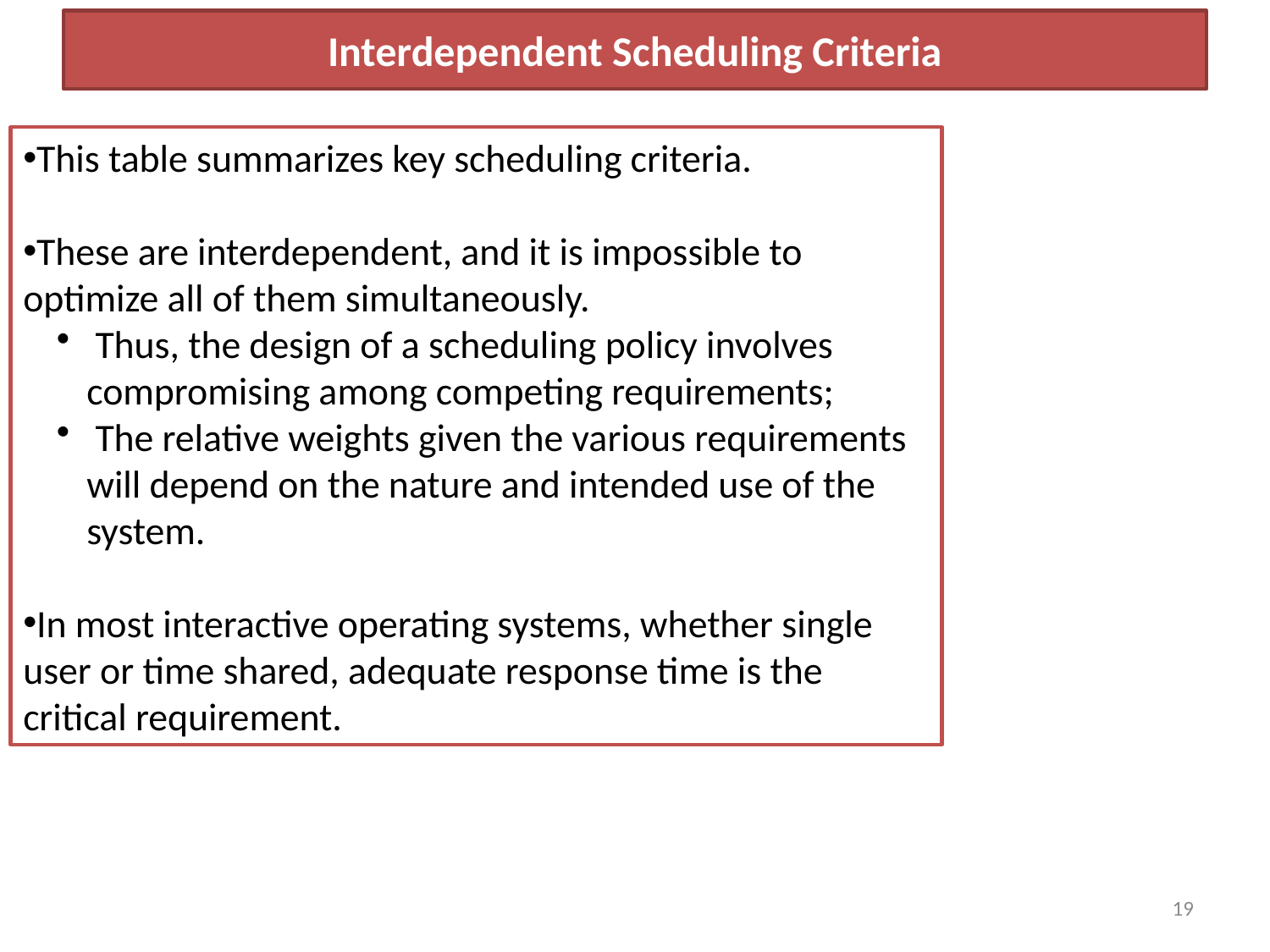

# Interdependent Scheduling Criteria
This table summarizes key scheduling criteria.

These are interdependent, and it is impossible to optimize all of them simultaneously.
 Thus, the design of a scheduling policy involves compromising among competing requirements;
 The relative weights given the various requirements will depend on the nature and intended use of the system.

In most interactive operating systems, whether single user or time shared, adequate response time is the critical requirement.
19